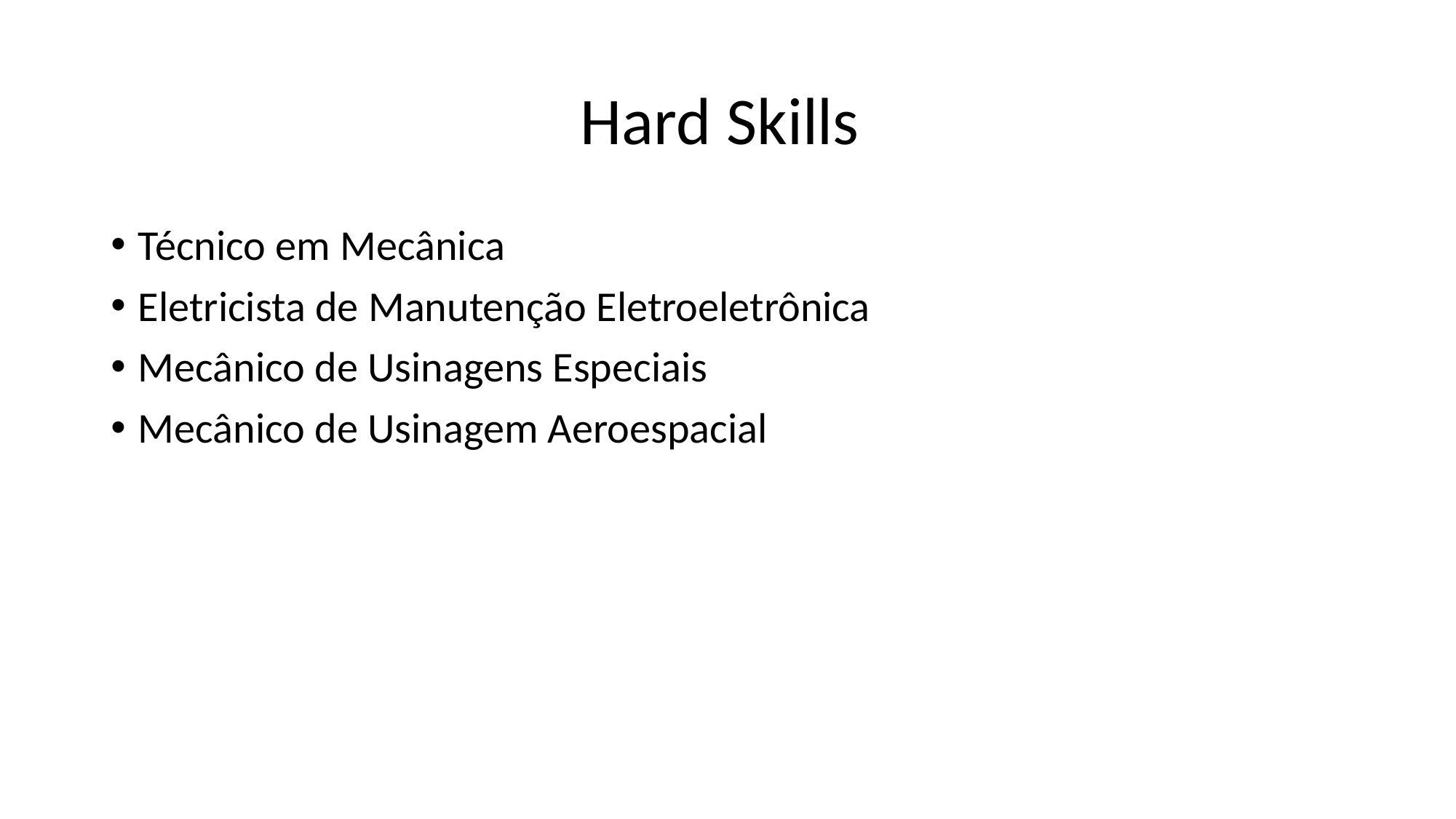

# Hard Skills
Técnico em Mecânica
Eletricista de Manutenção Eletroeletrônica
Mecânico de Usinagens Especiais
Mecânico de Usinagem Aeroespacial